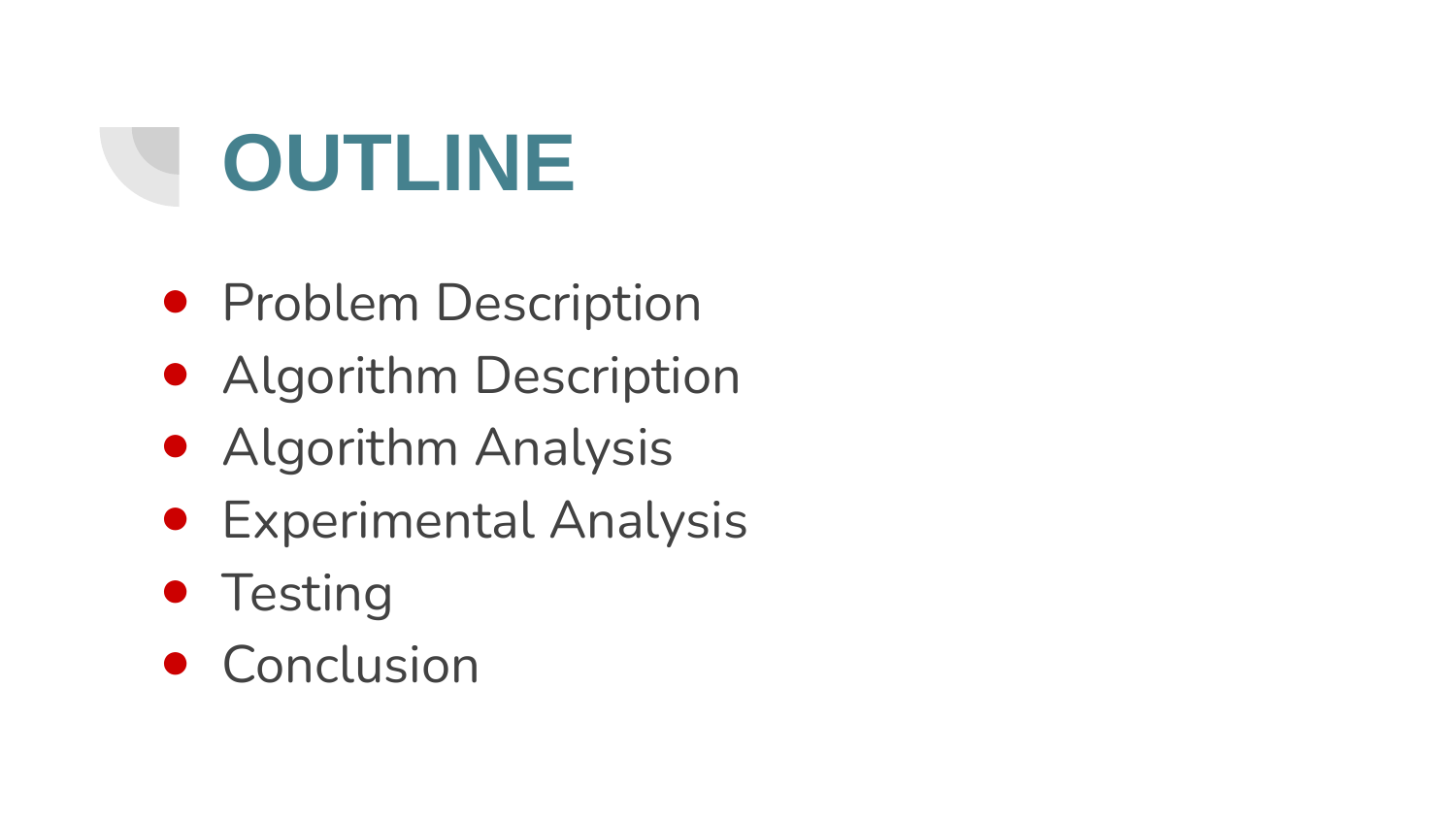

# OUTLINE
Problem Description
Algorithm Description
Algorithm Analysis
Experimental Analysis
Testing
Conclusion